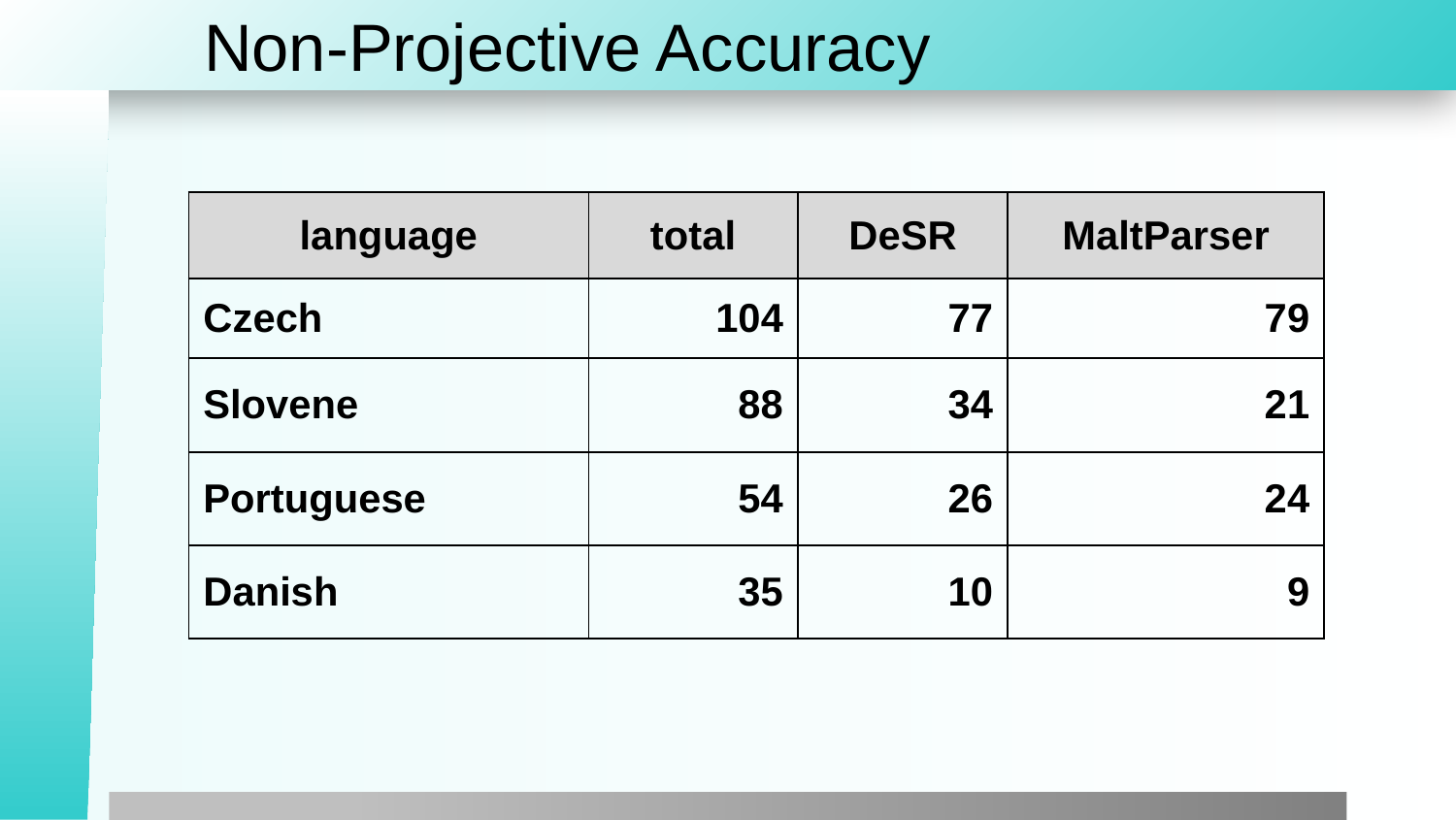

# Non-Projective Accuracy
| language | total | DeSR | MaltParser |
| --- | --- | --- | --- |
| Czech | 104 | 77 | 79 |
| Slovene | 88 | 34 | 21 |
| Portuguese | 54 | 26 | 24 |
| Danish | 35 | 10 | 9 |